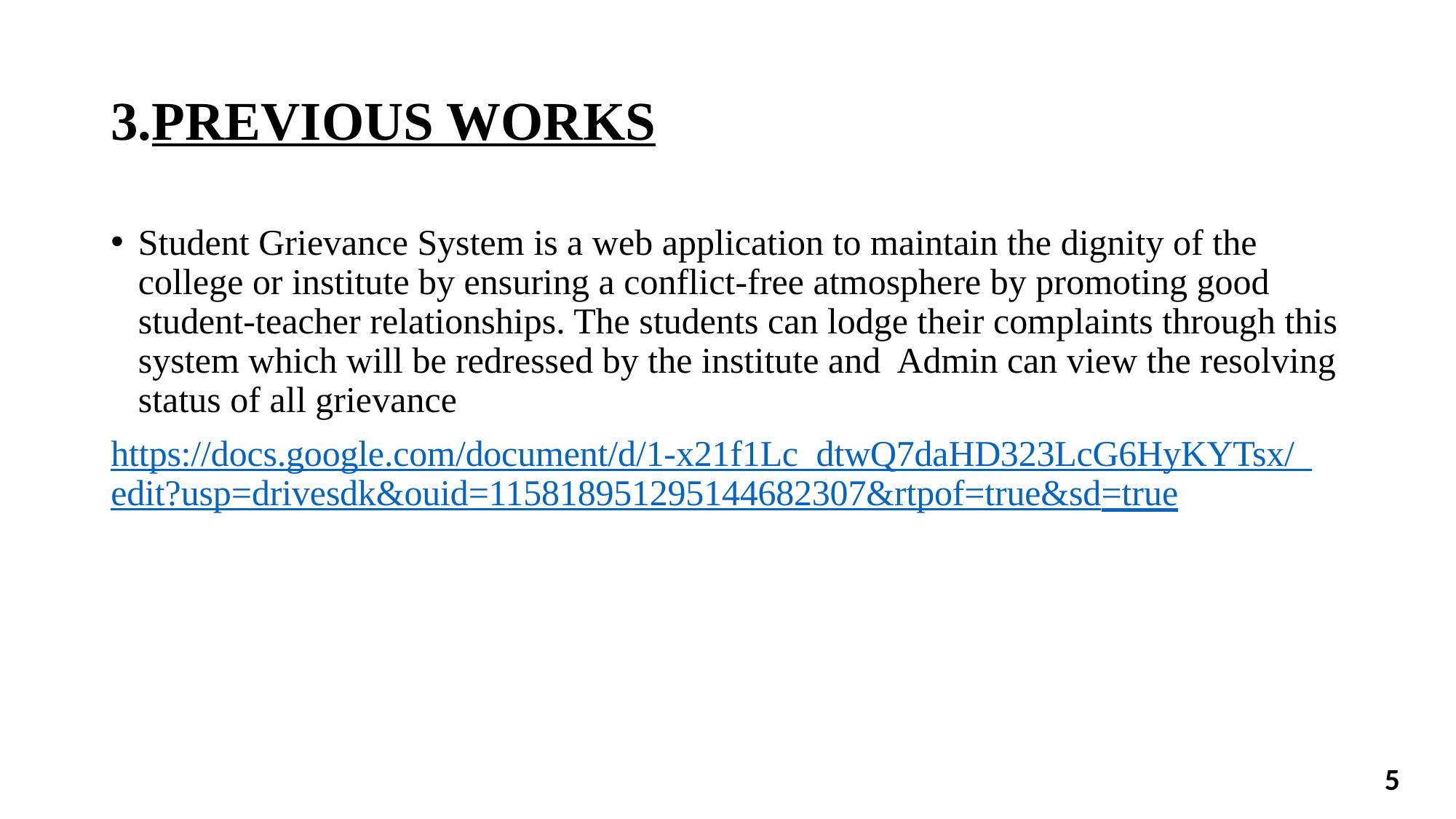

# 3.PREVIOUS WORKS
Student Grievance System is a web application to maintain the dignity of the college or institute by ensuring a conflict-free atmosphere by promoting good student-teacher relationships. The students can lodge their complaints through this system which will be redressed by the institute and  Admin can view the resolving status of all grievance
https://docs.google.com/document/d/1-x21f1Lc_dtwQ7daHD323LcG6HyKYTsx/  edit?usp=drivesdk&ouid=115818951295144682307&rtpof=true&sd=true

5